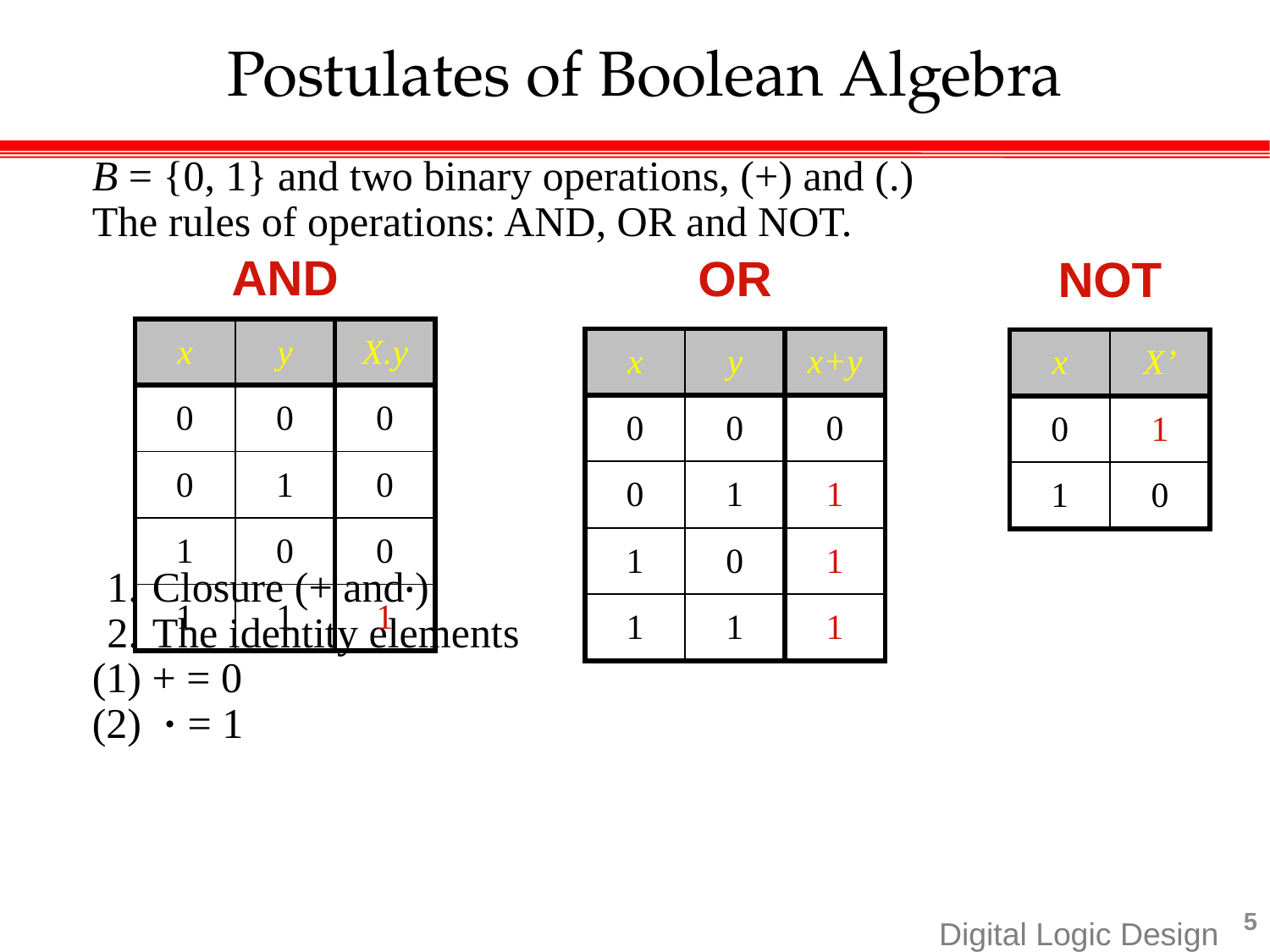

# Postulates of Boolean Algebra
B = {0, 1} and two binary operations, (+) and (.)
The rules of operations: AND, OR and NOT.

Closure (+ and‧)
The identity elements
(1) + = 0
(2)  · = 1
AND
OR
NOT
| x | y | X.y |
| --- | --- | --- |
| 0 | 0 | 0 |
| 0 | 1 | 0 |
| 1 | 0 | 0 |
| 1 | 1 | 1 |
| x | y | x+y |
| --- | --- | --- |
| 0 | 0 | 0 |
| 0 | 1 | 1 |
| 1 | 0 | 1 |
| 1 | 1 | 1 |
| x | X’ |
| --- | --- |
| 0 | 1 |
| 1 | 0 |
5